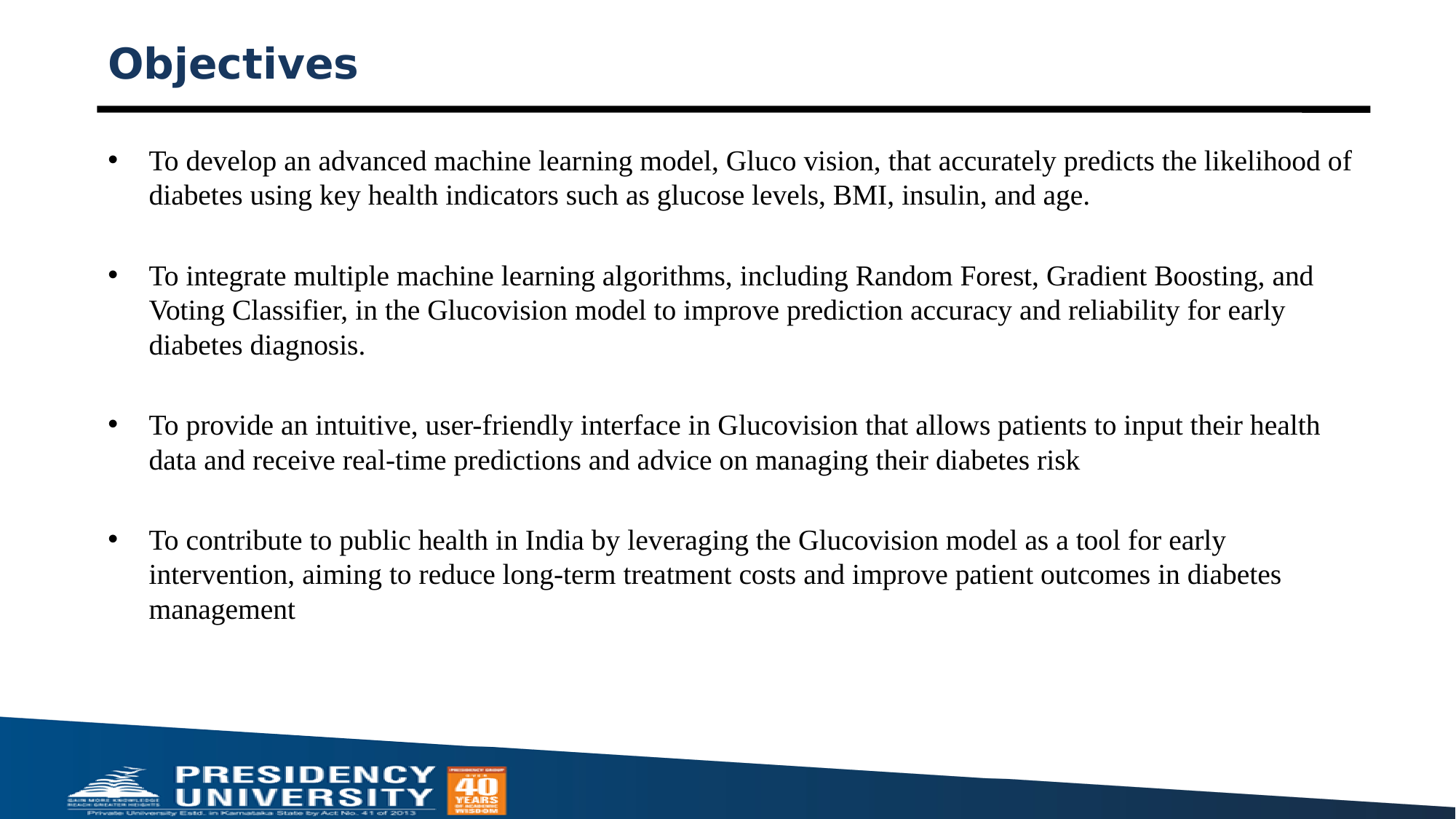

# Objectives
To develop an advanced machine learning model, Gluco vision, that accurately predicts the likelihood of diabetes using key health indicators such as glucose levels, BMI, insulin, and age.

To integrate multiple machine learning algorithms, including Random Forest, Gradient Boosting, and Voting Classifier, in the Glucovision model to improve prediction accuracy and reliability for early diabetes diagnosis.

To provide an intuitive, user-friendly interface in Glucovision that allows patients to input their health data and receive real-time predictions and advice on managing their diabetes risk

To contribute to public health in India by leveraging the Glucovision model as a tool for early intervention, aiming to reduce long-term treatment costs and improve patient outcomes in diabetes management